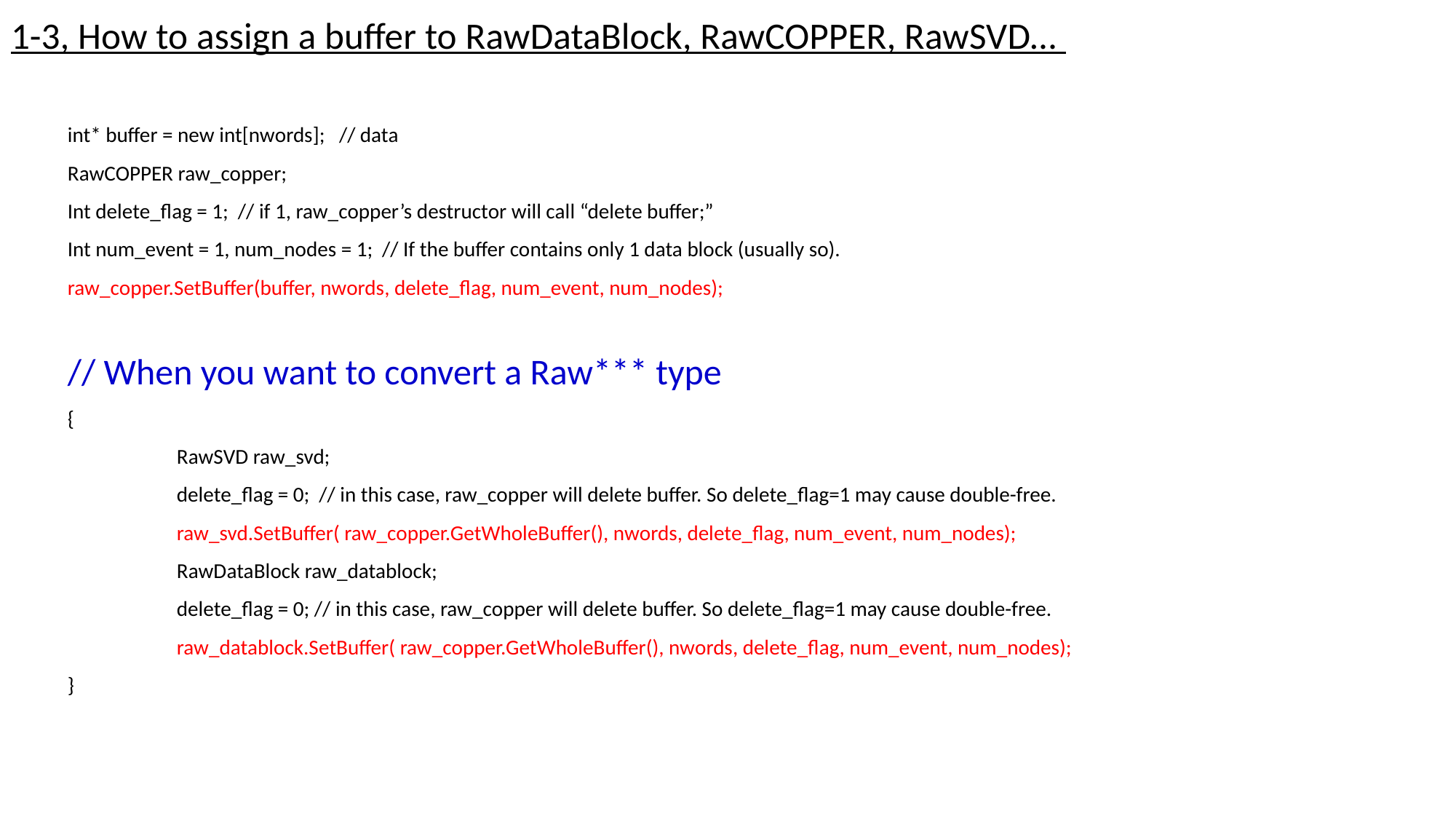

# 1-3, How to assign a buffer to RawDataBlock, RawCOPPER, RawSVD…
int* buffer = new int[nwords];   // data
RawCOPPER raw_copper;
Int delete_flag = 1;  // if 1, raw_copper’s destructor will call “delete buffer;”
Int num_event = 1, num_nodes = 1;  // If the buffer contains only 1 data block (usually so).
raw_copper.SetBuffer(buffer, nwords, delete_flag, num_event, num_nodes);

// When you want to convert a Raw*** type
{
	RawSVD raw_svd;
	delete_flag = 0;  // in this case, raw_copper will delete buffer. So delete_flag=1 may cause double-free.
	raw_svd.SetBuffer( raw_copper.GetWholeBuffer(), nwords, delete_flag, num_event, num_nodes);
	RawDataBlock raw_datablock;
	delete_flag = 0; // in this case, raw_copper will delete buffer. So delete_flag=1 may cause double-free.
	raw_datablock.SetBuffer( raw_copper.GetWholeBuffer(), nwords, delete_flag, num_event, num_nodes);
}